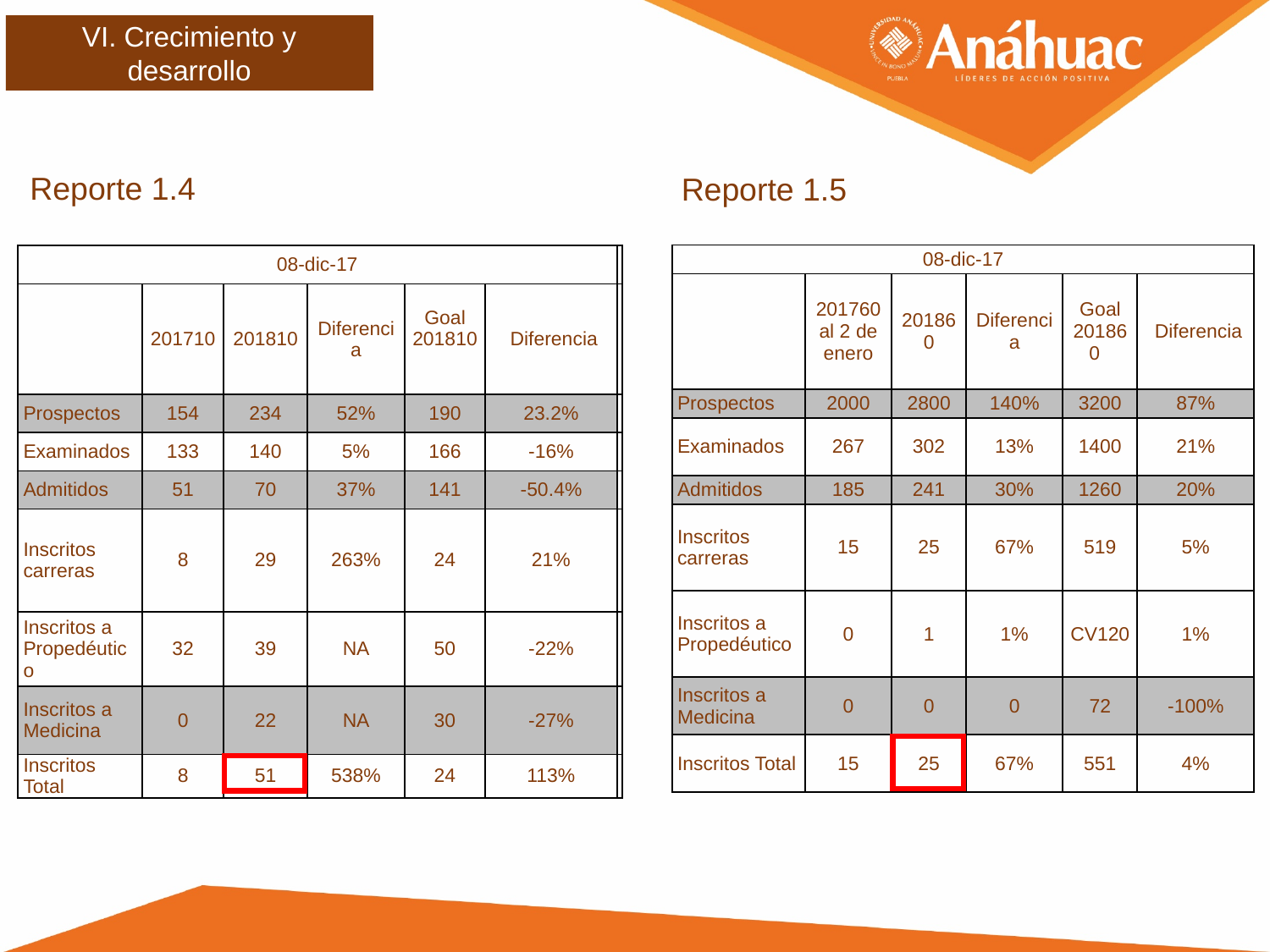

VI. Crecimiento y desarrollo
Reporte 1.4
Reporte 1.5
| 08-dic-17 |  |  |  |  |  |
| --- | --- | --- | --- | --- | --- |
|  | 201760 al 2 de enero | 201860 | Diferencia | Goal 201860 | Diferencia |
| Prospectos | 2000 | 2800 | 140% | 3200 | 87% |
| Examinados | 267 | 302 | 13% | 1400 | 21% |
| Admitidos | 185 | 241 | 30% | 1260 | 20% |
| Inscritos carreras | 15 | 25 | 67% | 519 | 5% |
| Inscritos a Propedéutico | 0 | 1 | 1% | CV120 | 1% |
| Inscritos a Medicina | 0 | 0 | 0 | 72 | -100% |
| Inscritos Total | 15 | 25 | 67% | 551 | 4% |
| 08-dic-17 |  |  |  |  |  |  |
| --- | --- | --- | --- | --- | --- | --- |
|  | 201710 | 201810 | Diferencia | Goal 201810 | Diferencia |  |
| Prospectos | 154 | 234 | 52% | 190 | 23.2% |  |
| Examinados | 133 | 140 | 5% | 166 | -16% |  |
| Admitidos | 51 | 70 | 37% | 141 | -50.4% |  |
| Inscritos carreras | 8 | 29 | 263% | 24 | 21% |  |
| Inscritos a Propedéutico | 32 | 39 | NA | 50 | -22% |  |
| Inscritos a Medicina | 0 | 22 | NA | 30 | -27% |  |
| Inscritos Total | 8 | 51 | 538% | 24 | 113% |  |